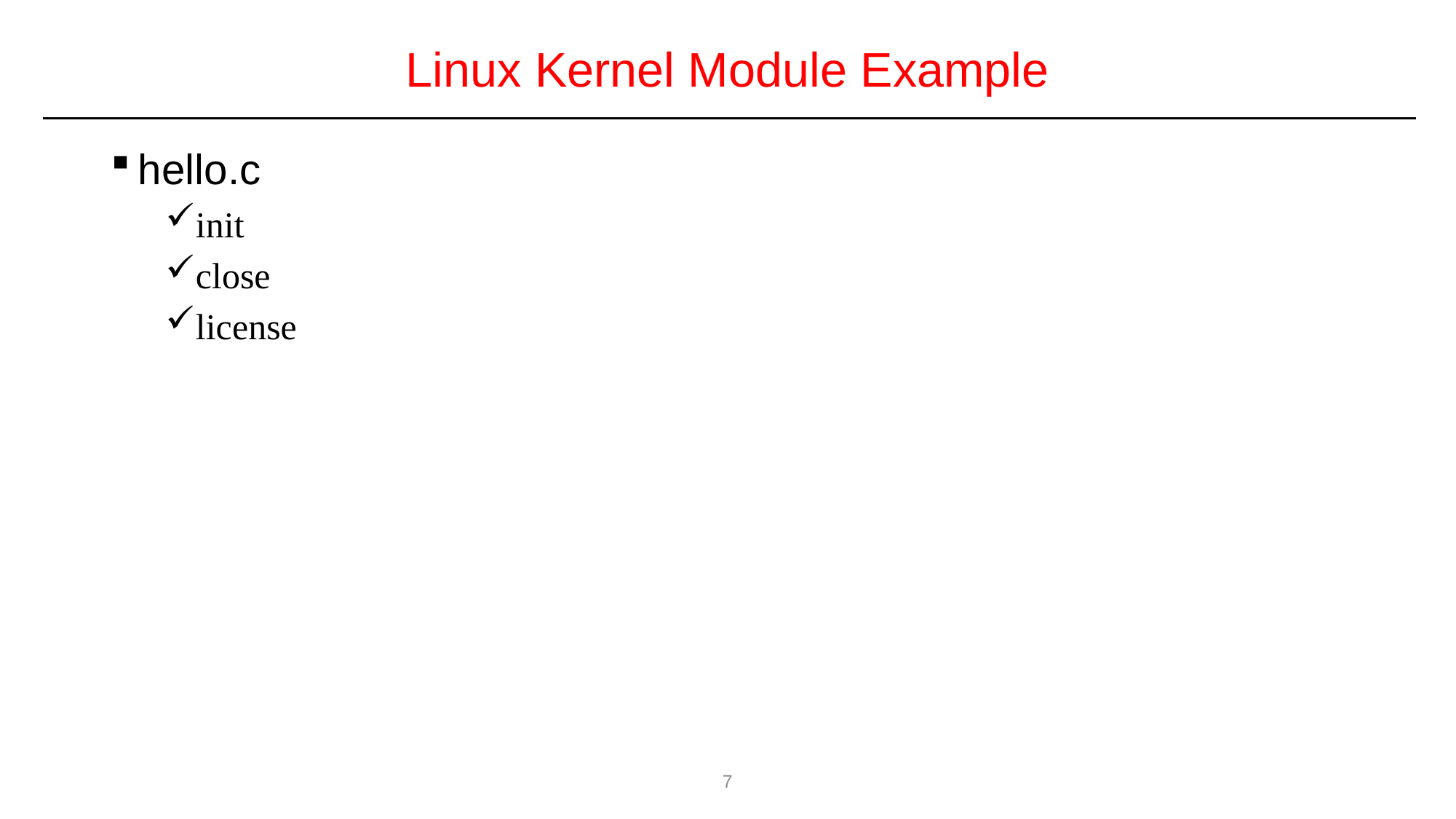

# Linux Kernel Module Example
hello.c
init
close
license

7